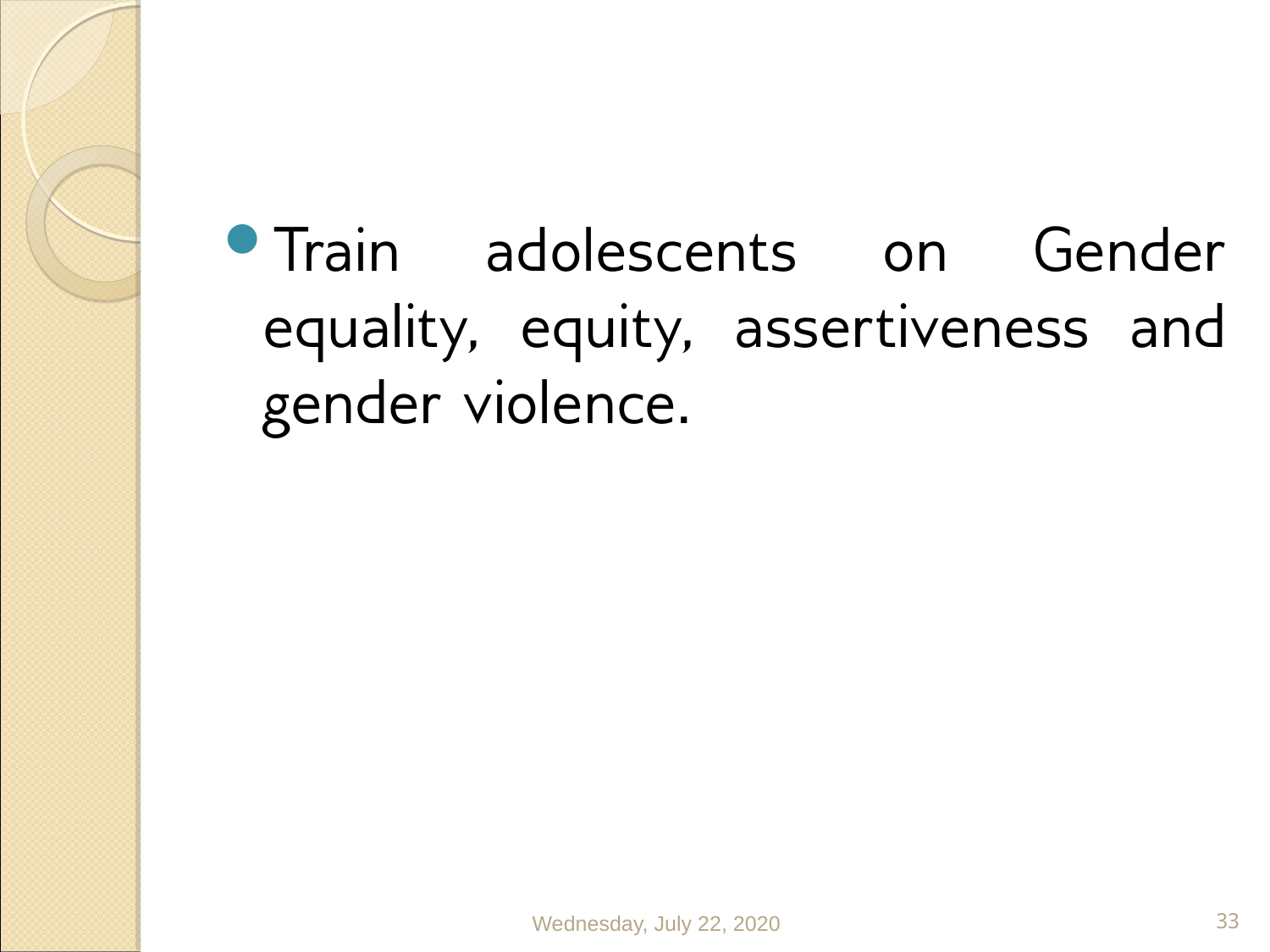

Train adolescents on Gender equality, equity, assertiveness and gender violence.

Wednesday, July 22, 2020
33